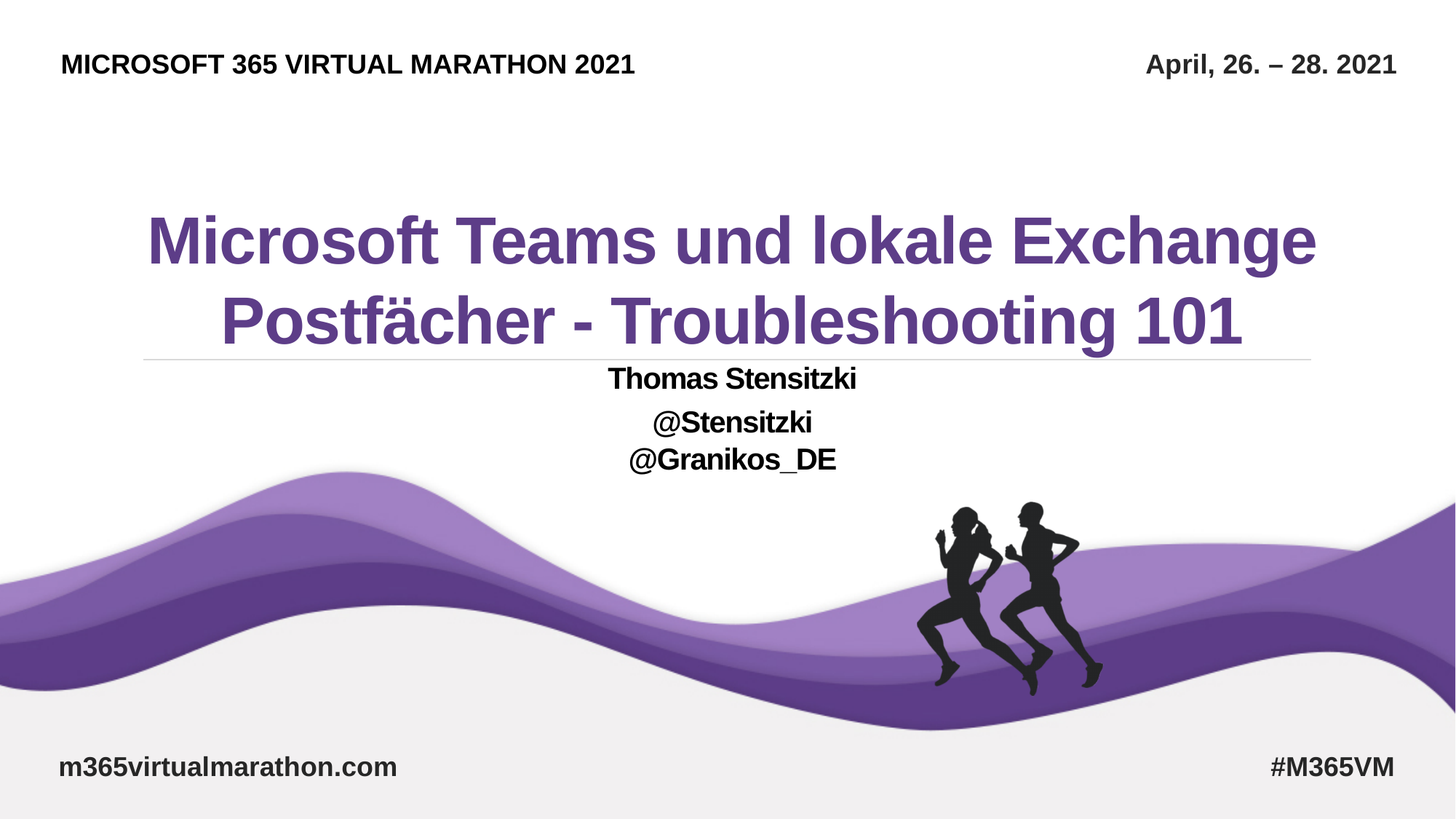

Microsoft Teams und lokale Exchange Postfächer - Troubleshooting 101
Thomas Stensitzki
@Stensitzki
@Granikos_DE